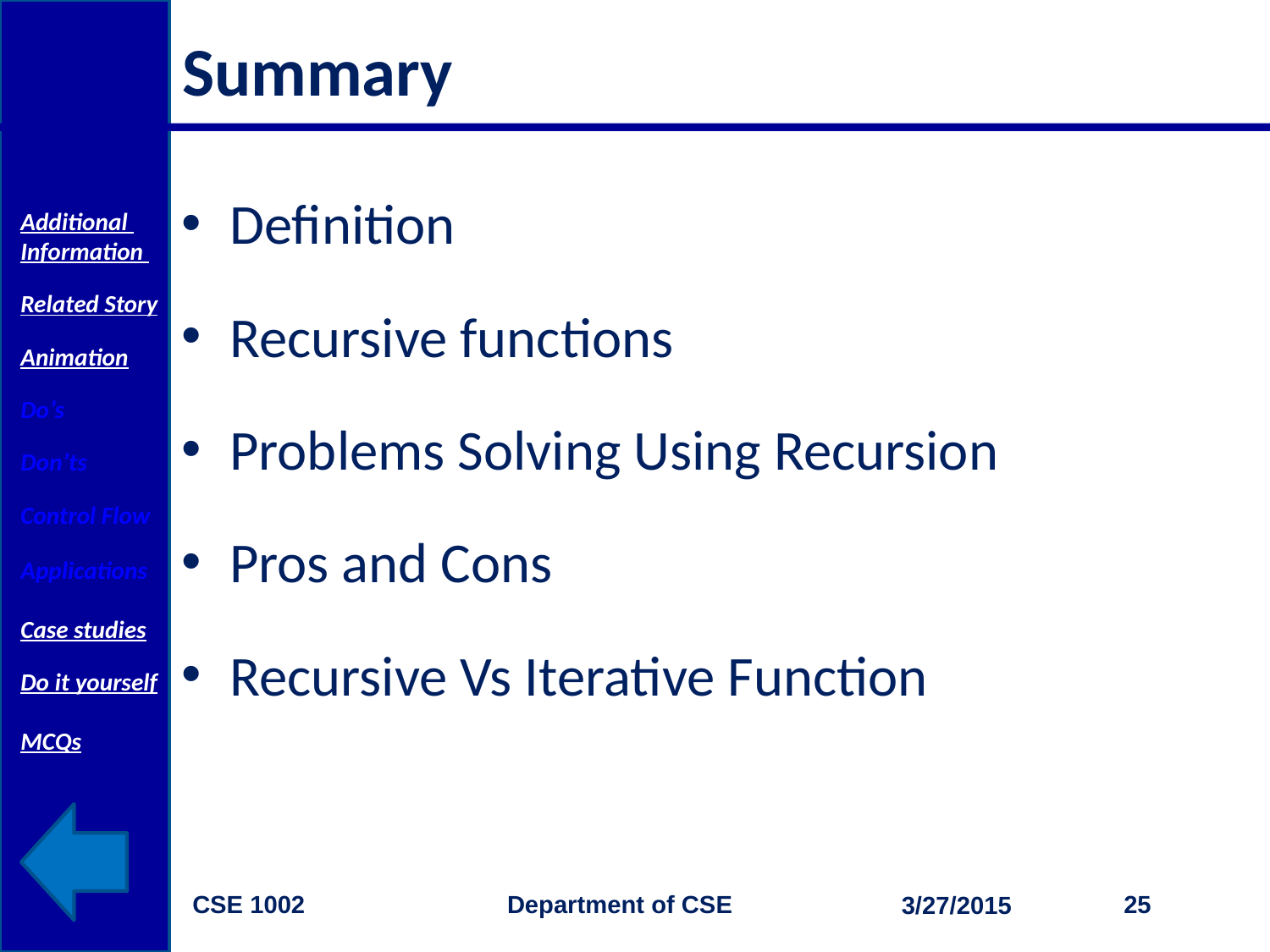

# Summary
Definition
Recursive functions
Problems Solving Using Recursion
Pros and Cons
Recursive Vs Iterative Function
Additional Information

Related Story

Animation

Do’s

Don’ts

Control Flow

Applications

Case studies

Do it yourself

MCQs

CSE 1002                             Department of CSE
25
3/27/2015